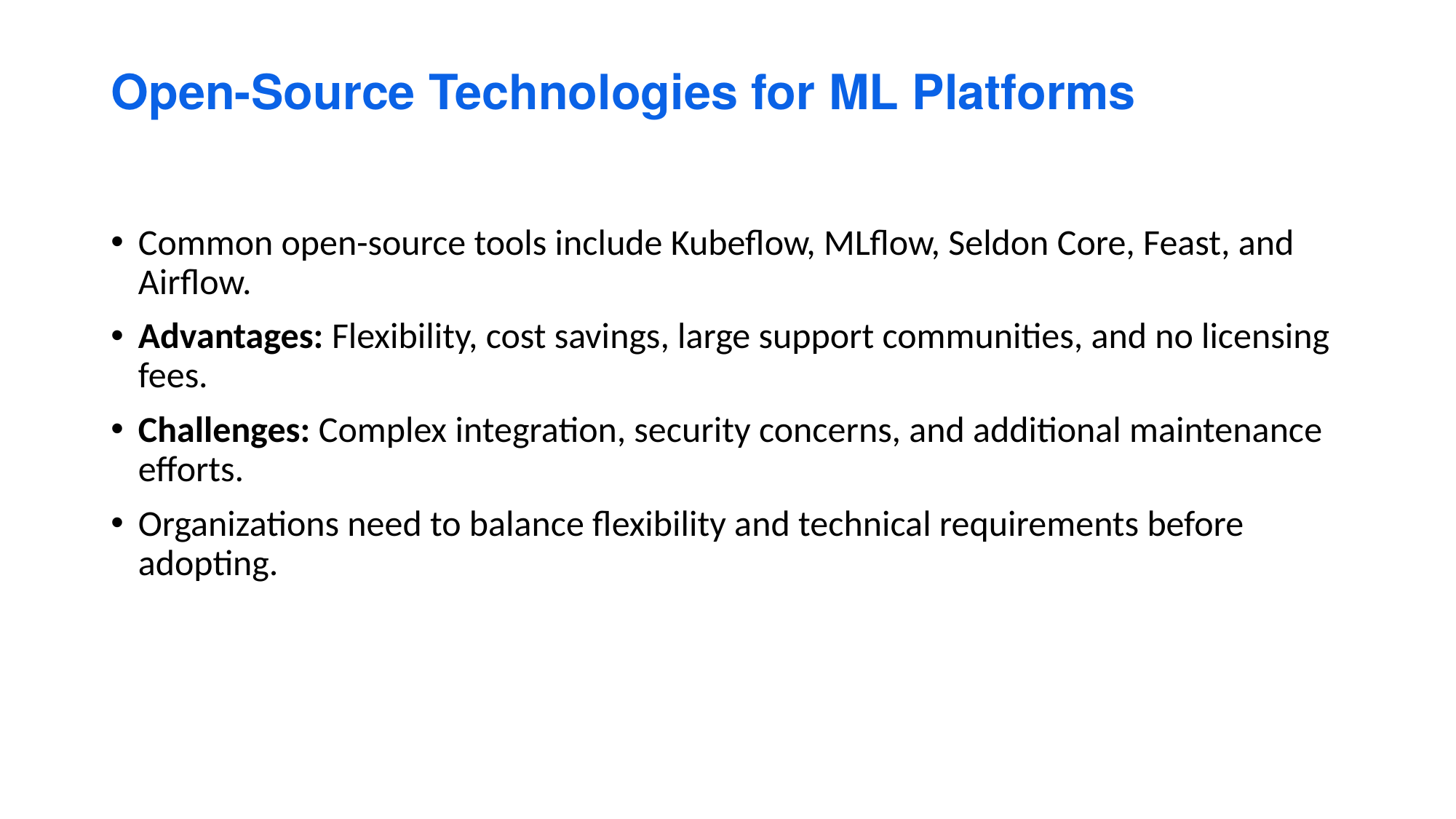

# Open-Source Technologies for ML Platforms
Common open-source tools include Kubeflow, MLflow, Seldon Core, Feast, and Airflow.
Advantages: Flexibility, cost savings, large support communities, and no licensing fees.
Challenges: Complex integration, security concerns, and additional maintenance efforts.
Organizations need to balance flexibility and technical requirements before adopting.